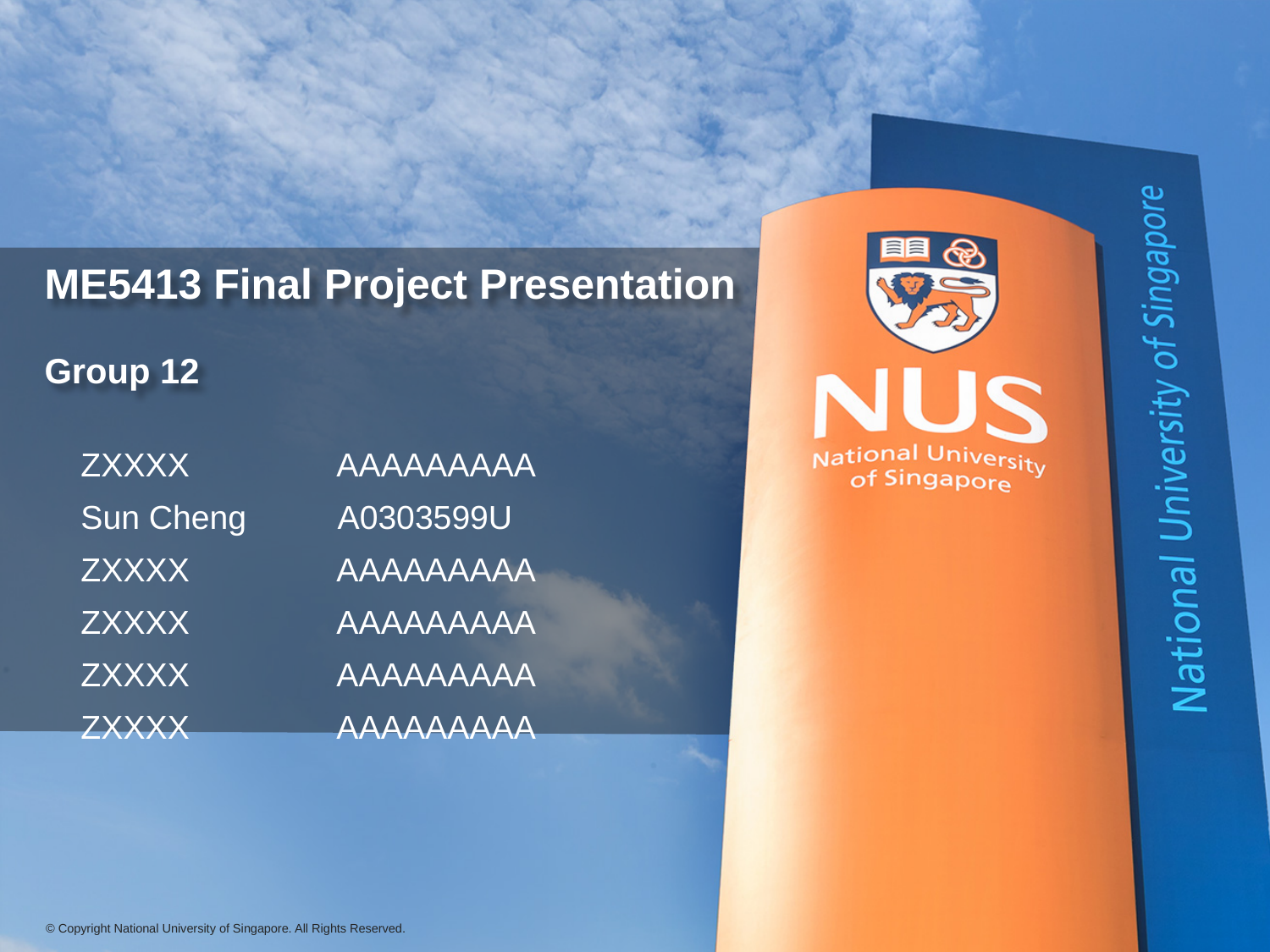

# ME5413 Final Project Presentation Group 12
ZXXXX                AAAAAAAAA
Sun Cheng          A0303599U
ZXXXX                AAAAAAAAA
ZXXXX                AAAAAAAAA
ZXXXX                AAAAAAAAA
ZXXXX                AAAAAAAAA